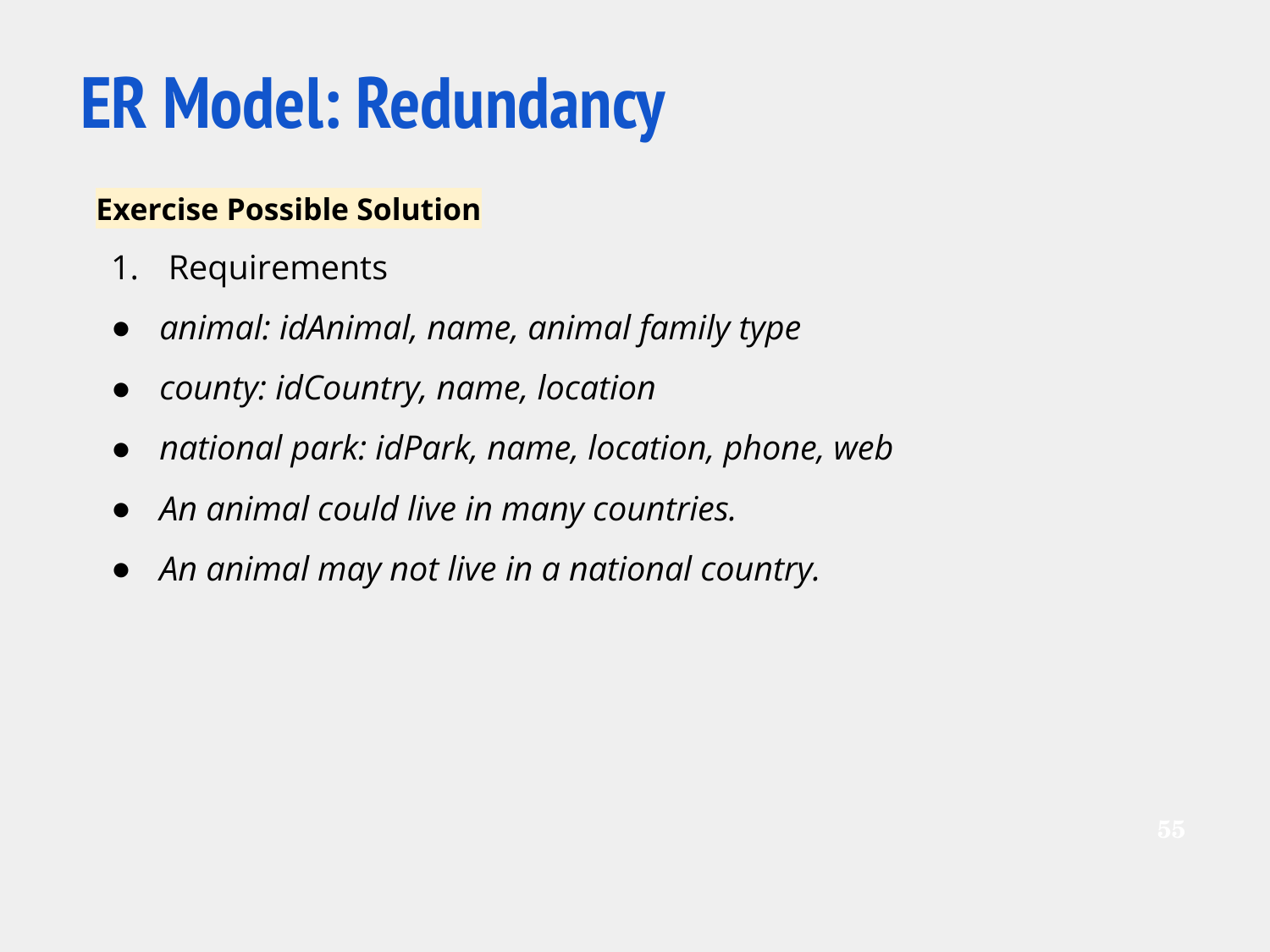

# ER Model: Redundancy

Exercise Possible Solution
 Requirements
animal: idAnimal, name, animal family type
county: idCountry, name, location
national park: idPark, name, location, phone, web
An animal could live in many countries.
An animal may not live in a national country.
55